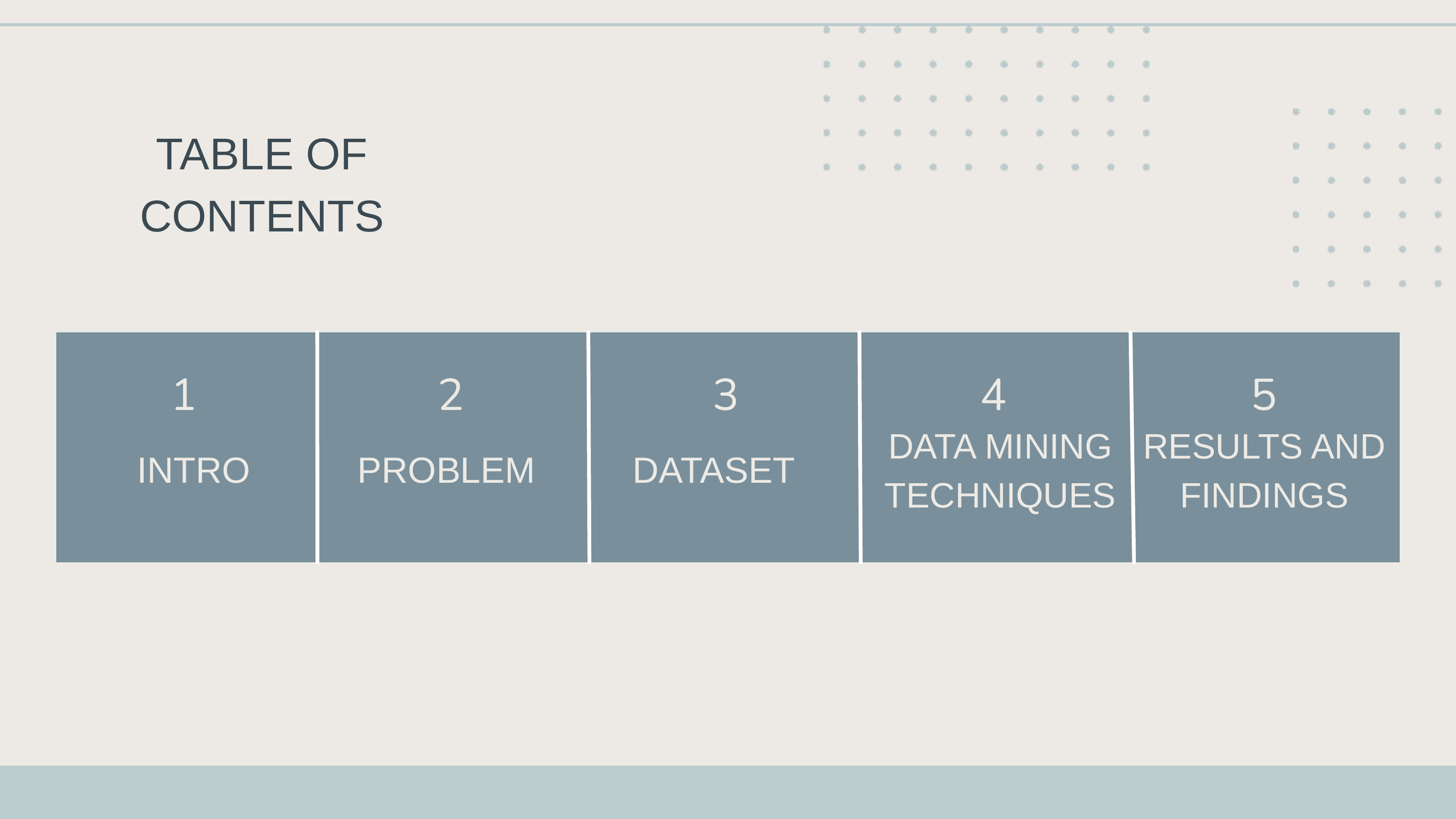

TABLE OF CONTENTS

1
2
3
4
5
DATA MINING TECHNIQUES
RESULTS AND FINDINGS
INTRO
PROBLEM
DATASET